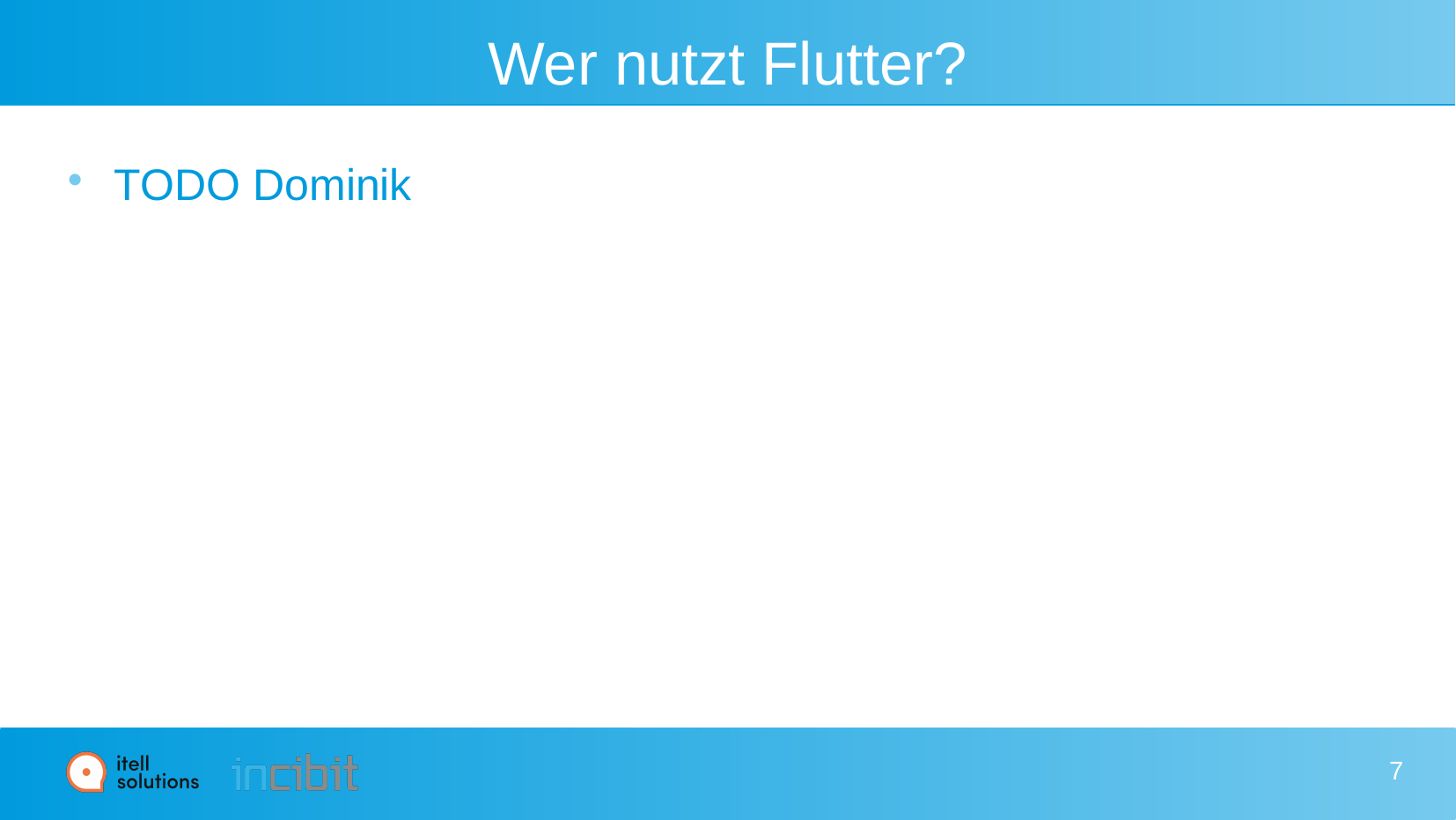

# Wer nutzt Flutter?
TODO Dominik
7